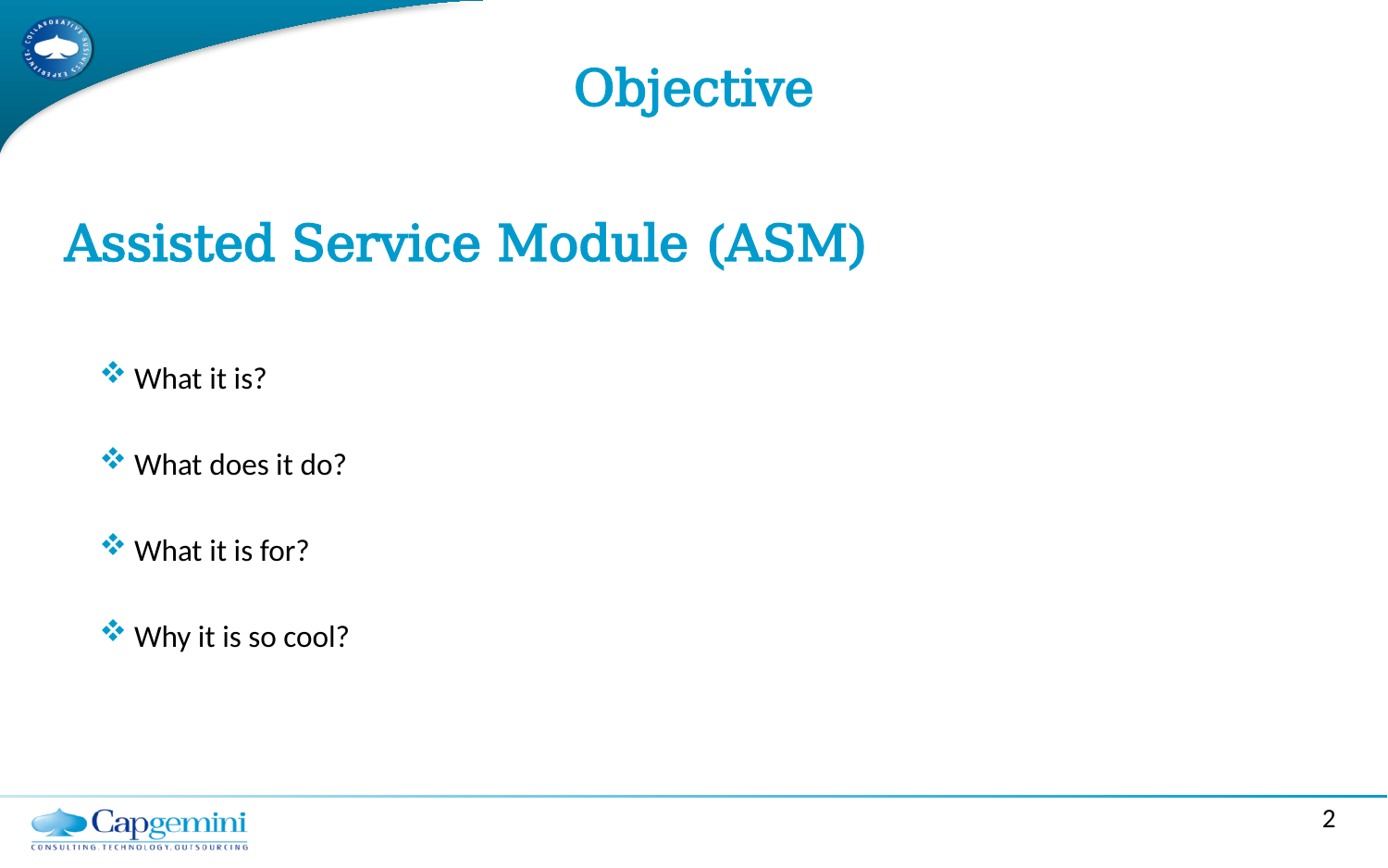

# Objective

Assisted Service Module (ASM)

What it is?

What does it do?

What it is for?

Why it is so cool?

2